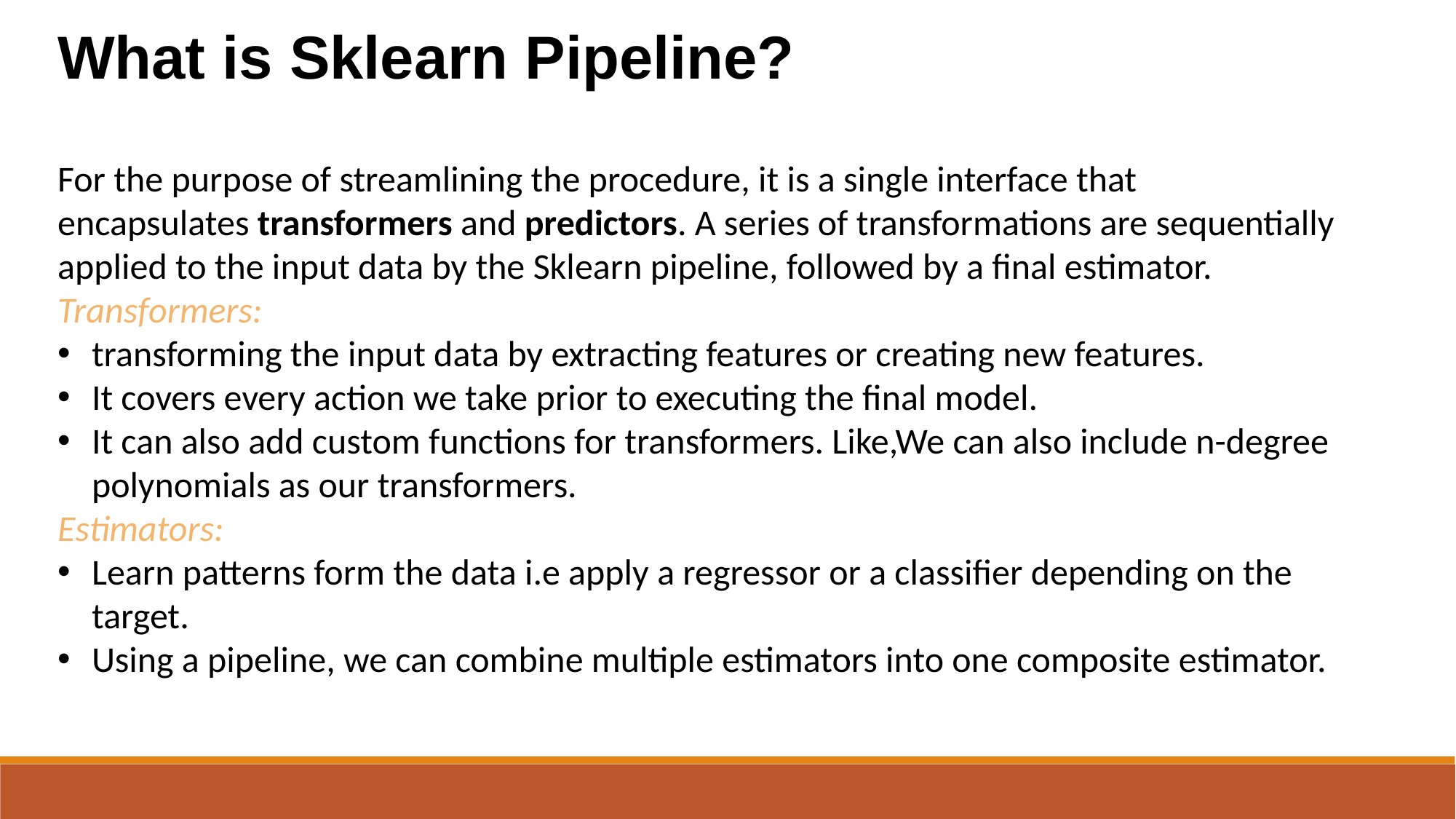

What is Sklearn Pipeline?
For the purpose of streamlining the procedure, it is a single interface that encapsulates transformers and predictors. A series of transformations are sequentially applied to the input data by the Sklearn pipeline, followed by a final estimator.
Transformers:
transforming the input data by extracting features or creating new features.
It covers every action we take prior to executing the final model.
It can also add custom functions for transformers. Like,We can also include n-degree polynomials as our transformers.
Estimators:
Learn patterns form the data i.e apply a regressor or a classifier depending on the target.
Using a pipeline, we can combine multiple estimators into one composite estimator.